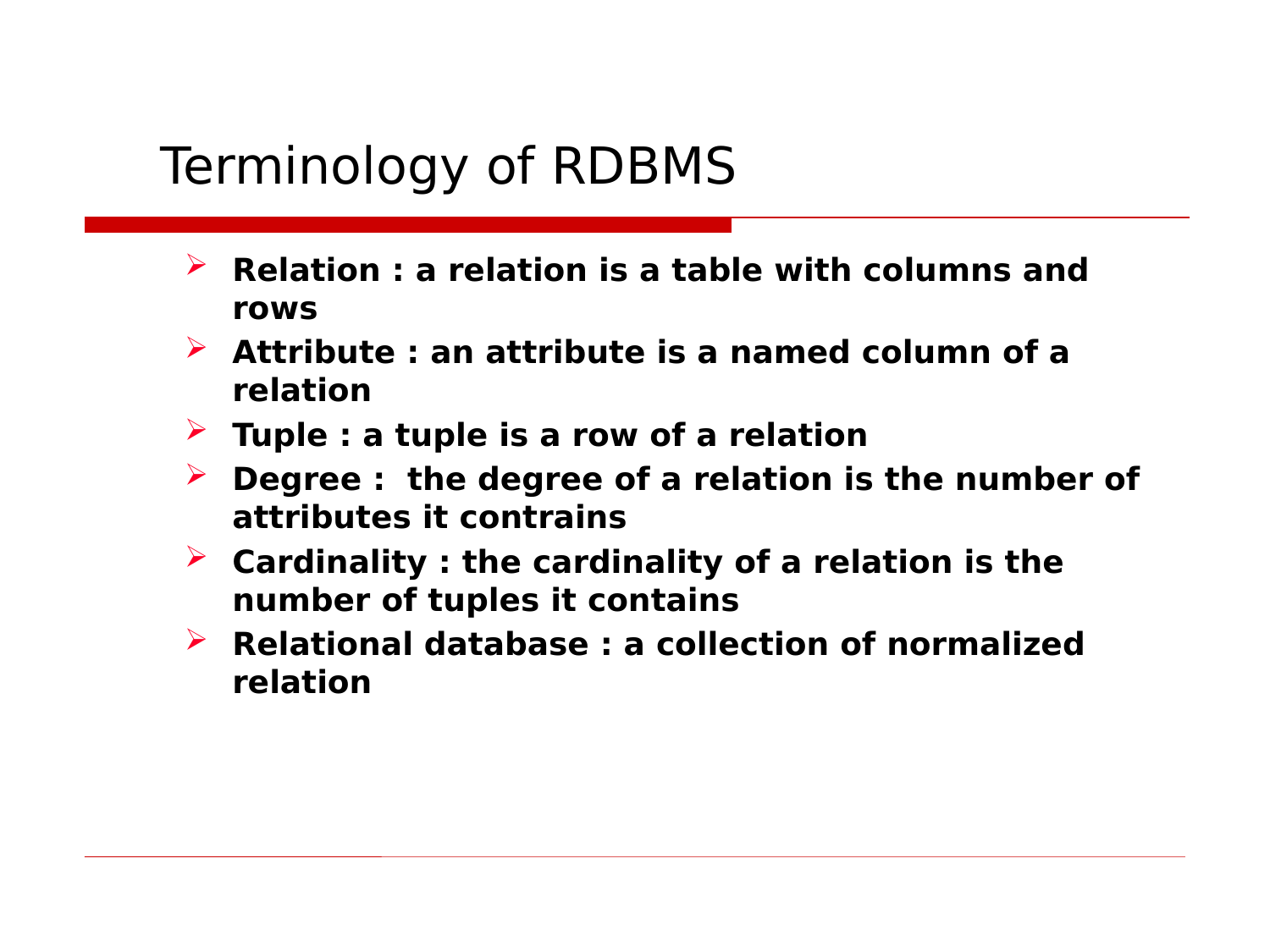

# Terminology of RDBMS
Relation : a relation is a table with columns and rows
Attribute : an attribute is a named column of a relation
Tuple : a tuple is a row of a relation
Degree :  the degree of a relation is the number of attributes it contrains
Cardinality : the cardinality of a relation is the number of tuples it contains
Relational database : a collection of normalized relation